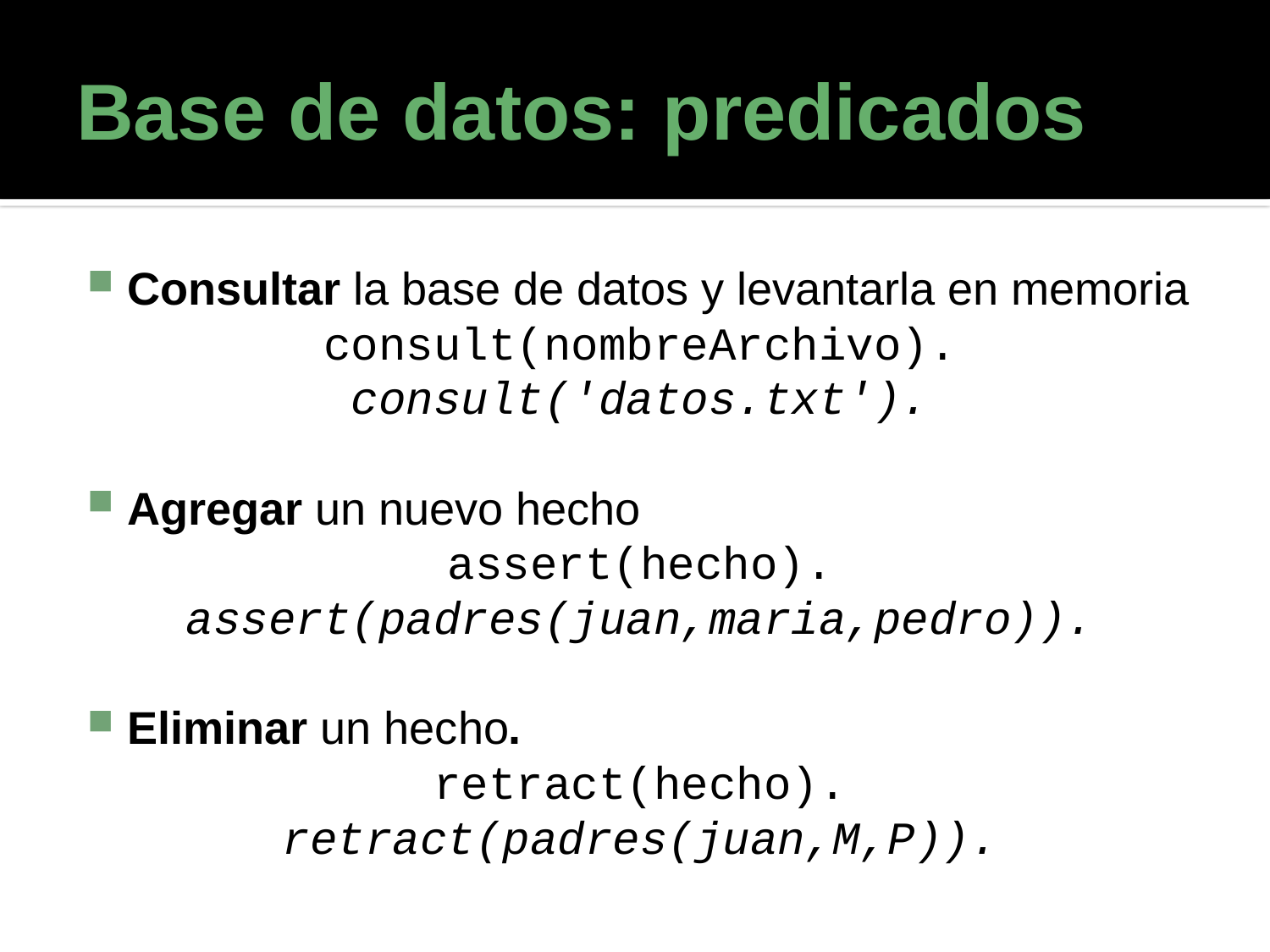

# Base de datos: predicados
Consultar la base de datos y levantarla en memoria
consult(nombreArchivo).
consult('datos.txt').

Agregar un nuevo hecho
assert(hecho).
assert(padres(juan,maria,pedro)).

Eliminar un hecho.
retract(hecho).
retract(padres(juan,M,P)).